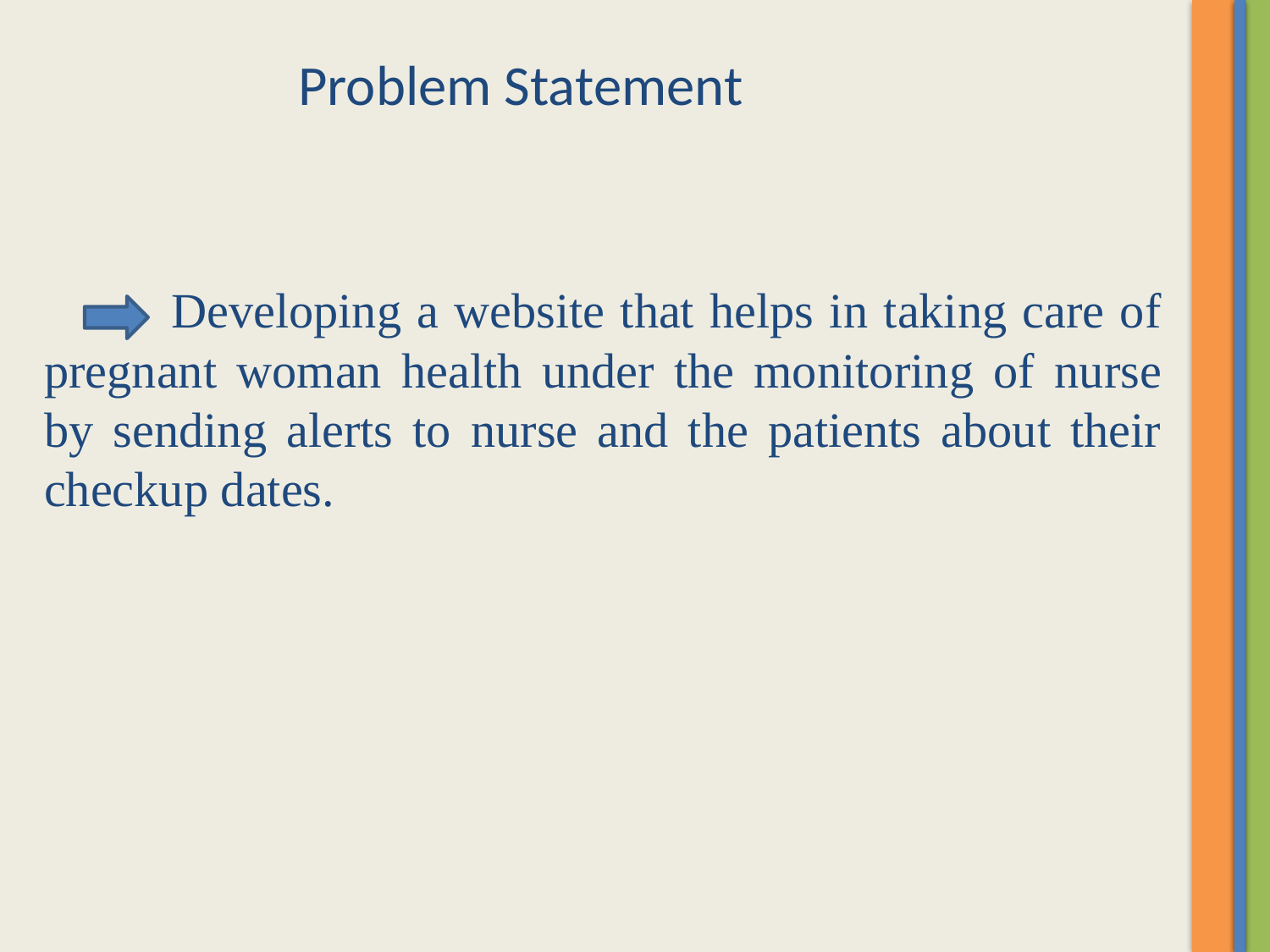

Problem Statement

	Developing a website that helps in taking care of pregnant woman health under the monitoring of nurse by sending alerts to nurse and the patients about their checkup dates.